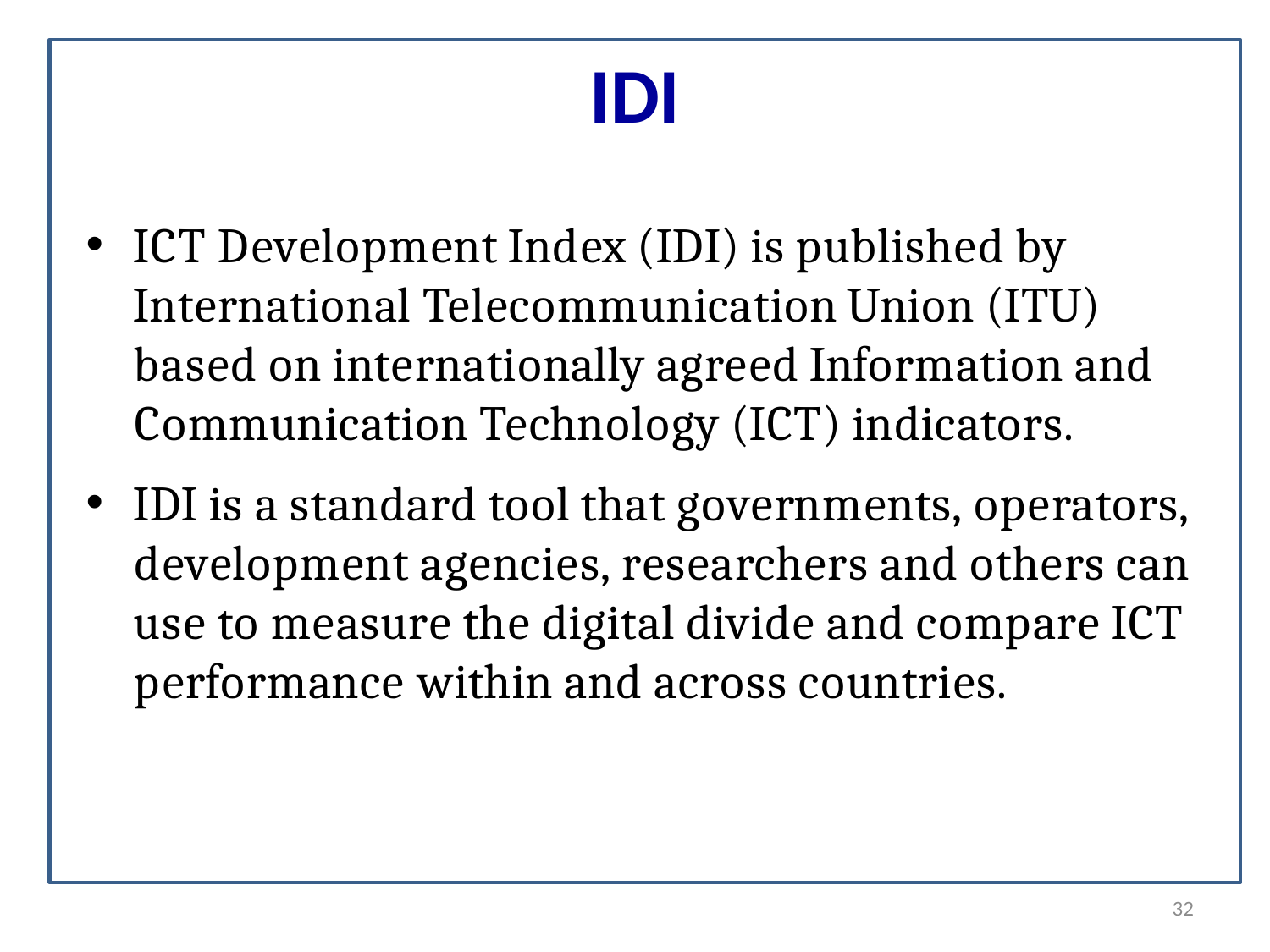

# IDI

ICT Development Index (IDI) is published by International Telecommunication Union (ITU) based on internationally agreed Information and Communication Technology (ICT) indicators.
IDI is a standard tool that governments, operators, development agencies, researchers and others can use to measure the digital divide and compare ICT performance within and across countries.

32